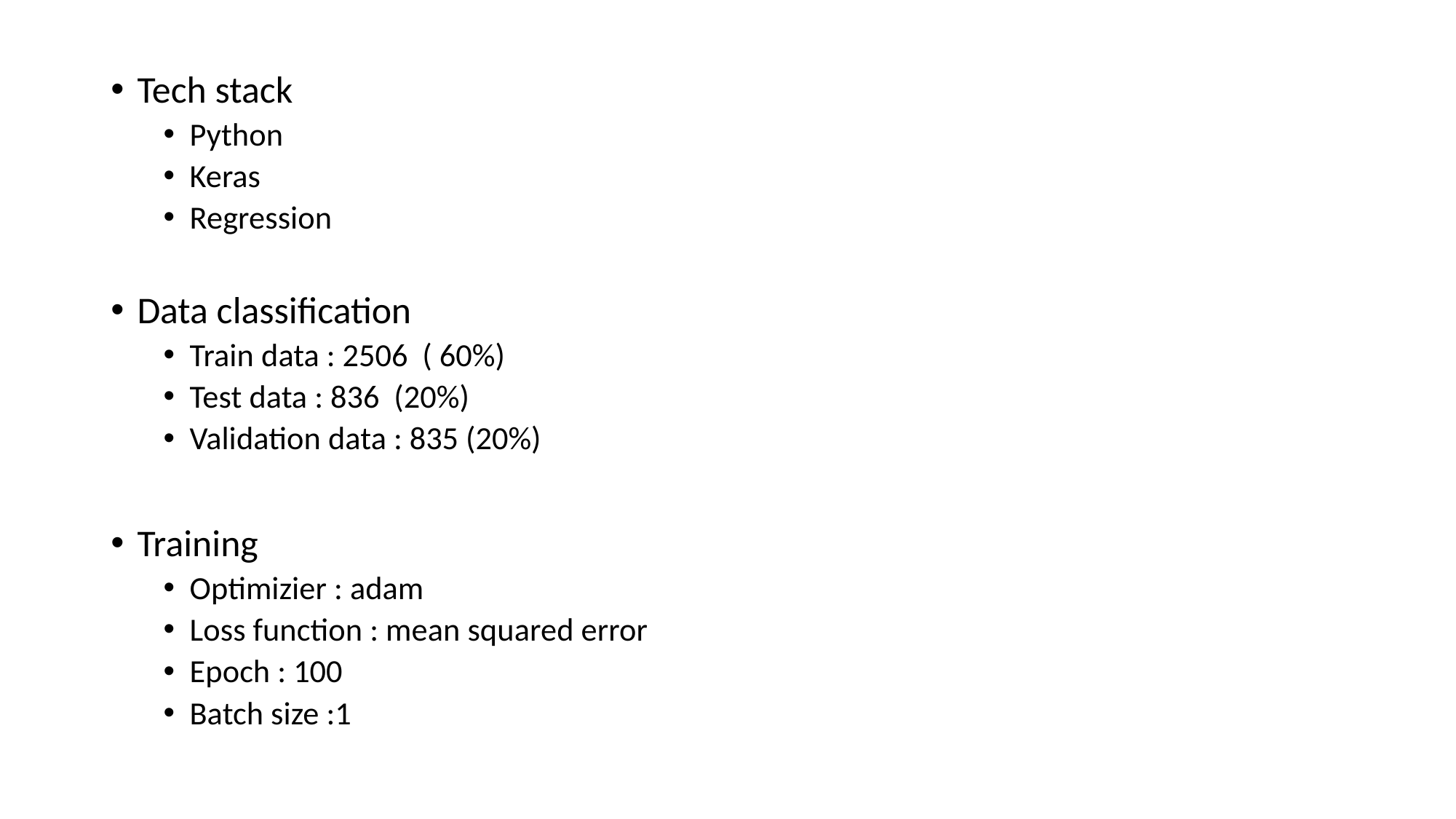

Tech stack
Python
Keras
Regression

Data classification
Train data : 2506  ( 60%)
Test data : 836  (20%)
Validation data : 835 (20%)

Training
Optimizier : adam
Loss function : mean squared error
Epoch : 100
Batch size :1